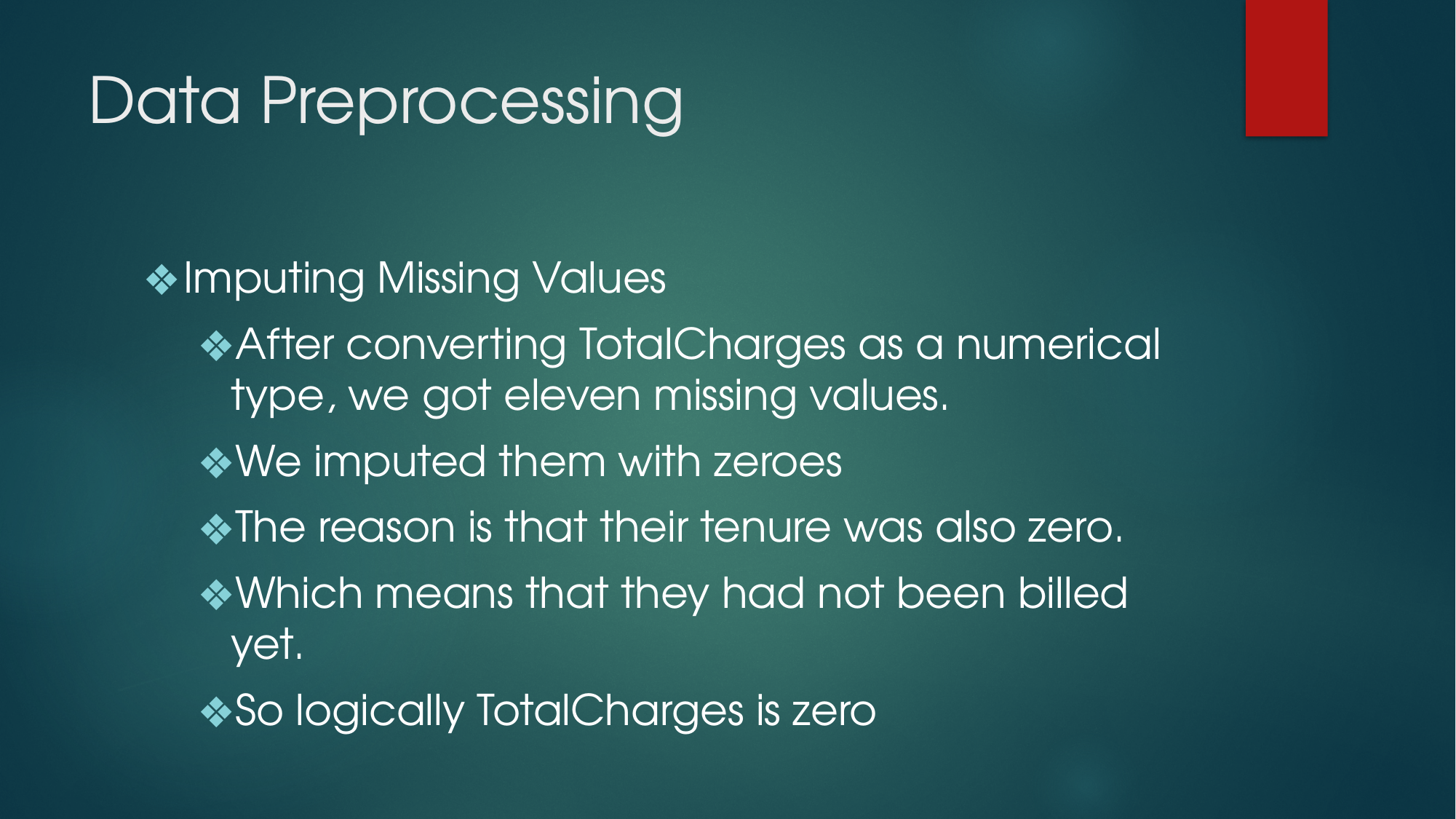

# Data Preprocessing
Imputing Missing Values
After converting TotalCharges as a numerical type, we got eleven missing values.
We imputed them with zeroes
The reason is that their tenure was also zero.
Which means that they had not been billed yet.
So logically TotalCharges is zero